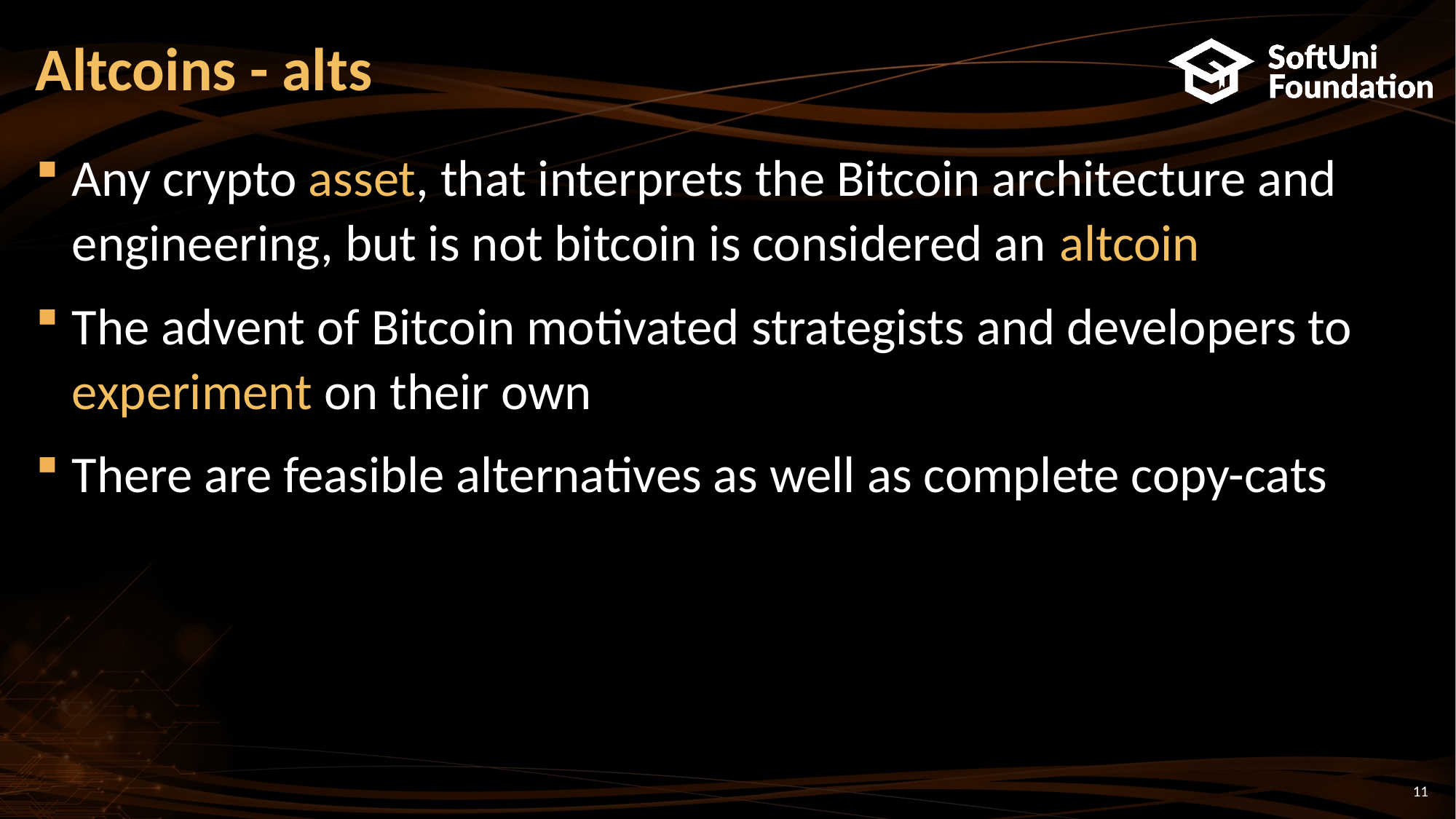

# Altcoins - alts
Any crypto asset, that interprets the Bitcoin architecture and engineering, but is not bitcoin is considered an altcoin
The advent of Bitcoin motivated strategists and developers to experiment on their own
There are feasible alternatives as well as complete copy-cats
11